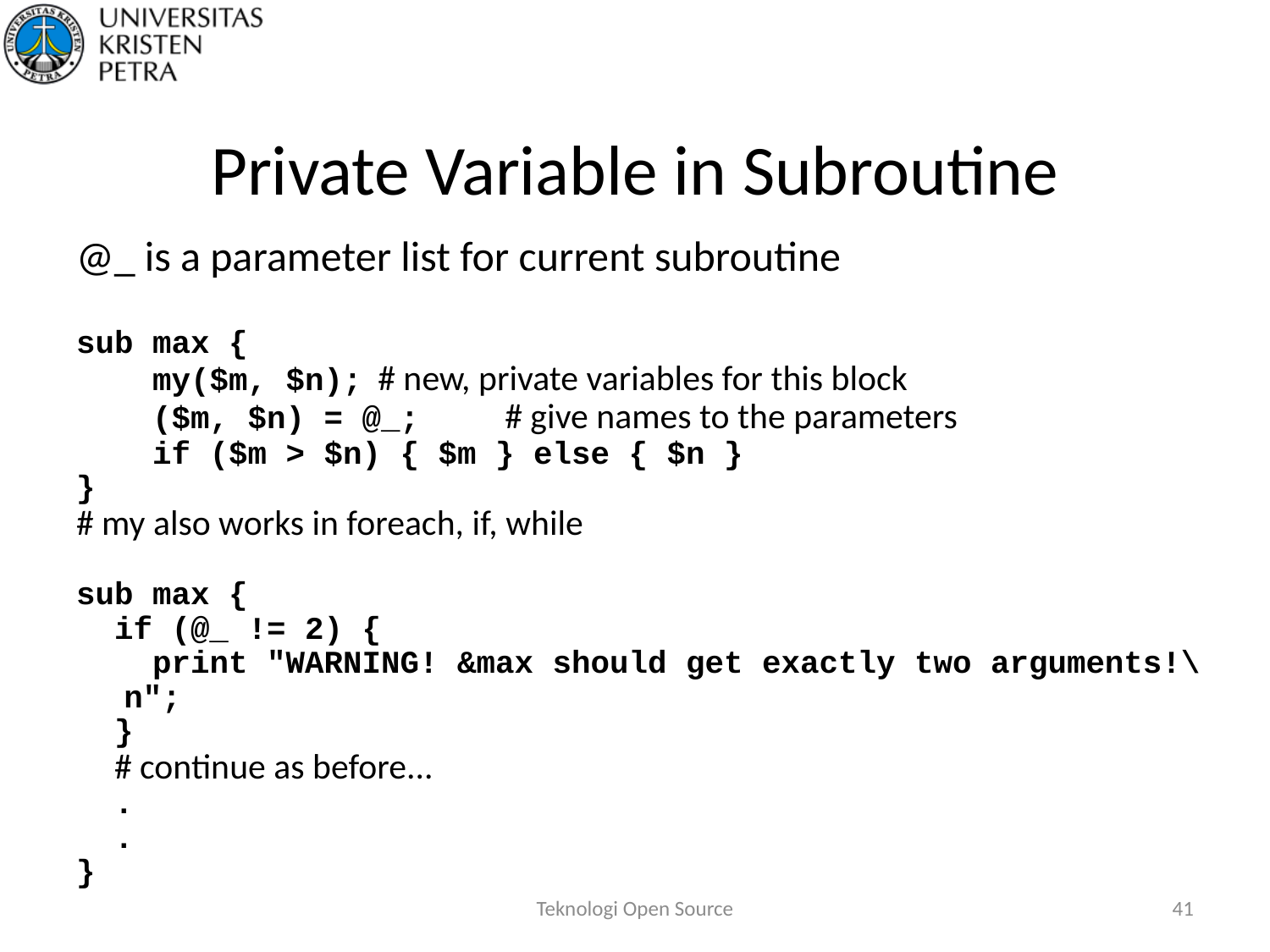

# Private Variable in Subroutine
@_ is a parameter list for current subroutine

sub max {
    my($m, $n);	# new, private variables for this block
    ($m, $n) = @_;	# give names to the parameters
    if ($m > $n) { $m } else { $n }
}
# my also works in foreach, if, while

sub max {
  if (@_ != 2) {
    print "WARNING! &max should get exactly two arguments!\n";
  }
  # continue as before...
  .
  .
}
Teknologi Open Source
41